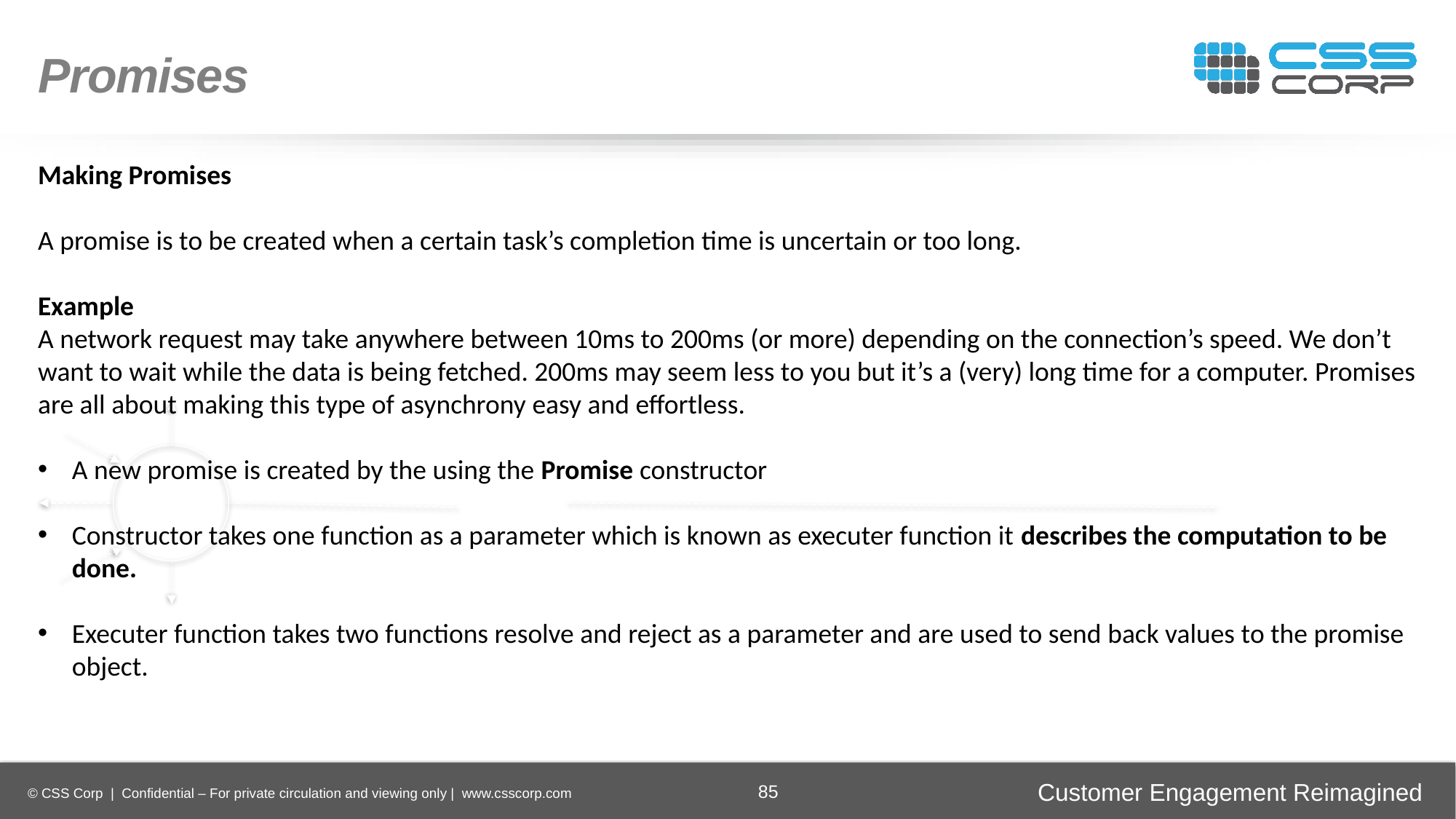

Promises
Making Promises

A promise is to be created when a certain task’s completion time is uncertain or too long.

Example
A network request may take anywhere between 10ms to 200ms (or more) depending on the connection’s speed. We don’t want to wait while the data is being fetched. 200ms may seem less to you but it’s a (very) long time for a computer. Promises are all about making this type of asynchrony easy and effortless.

A new promise is created by the using the Promise constructor

Constructor takes one function as a parameter which is known as executer function it describes the computation to be done.

Executer function takes two functions resolve and reject as a parameter and are used to send back values to the promise object.
Enhancing
Operational Efficiency

Faster Time-to-Market

Digital
Transformation

Securing Brand and Customer Trust

85